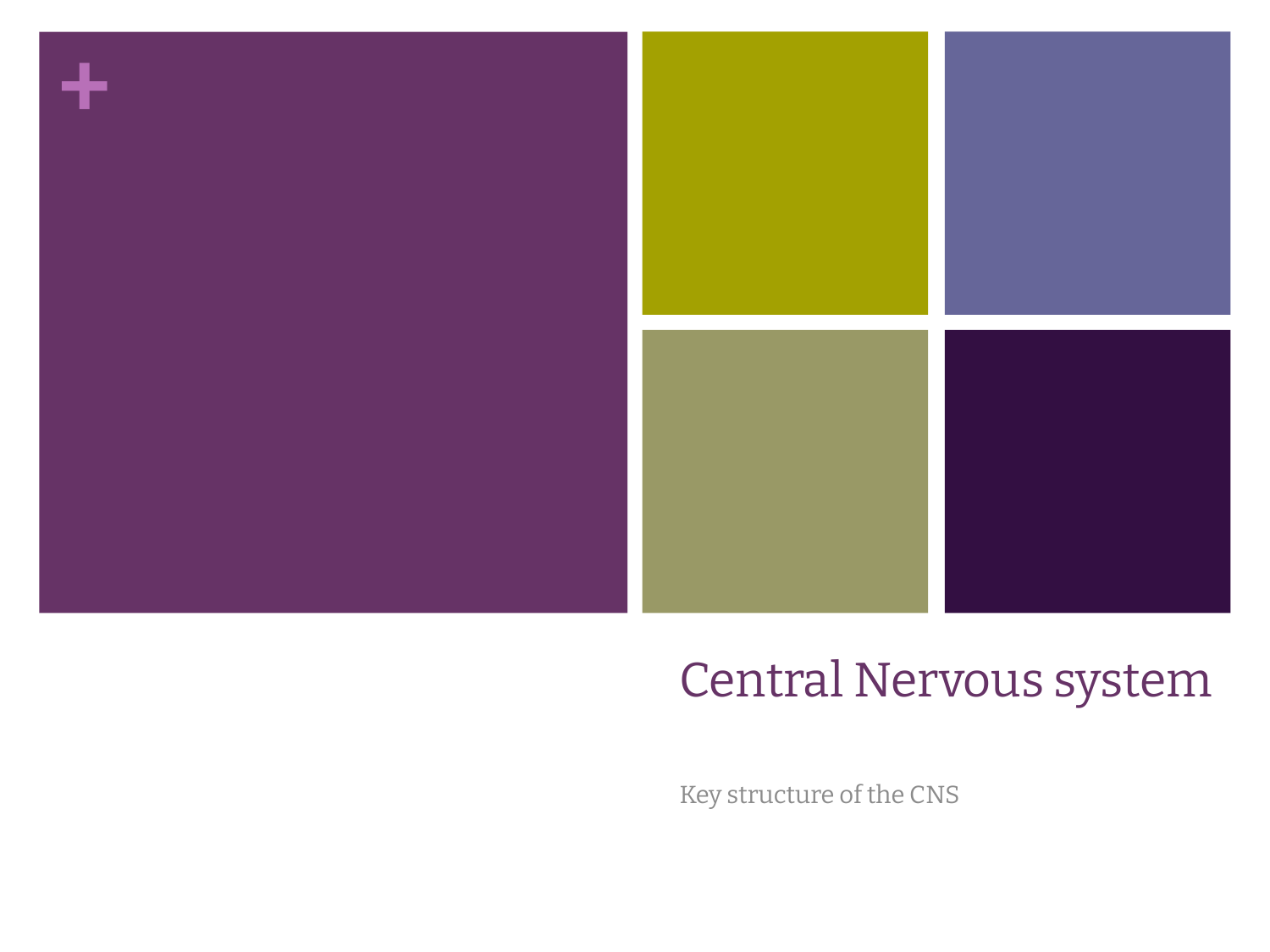

# Central Nervous system
Key structure of the CNS